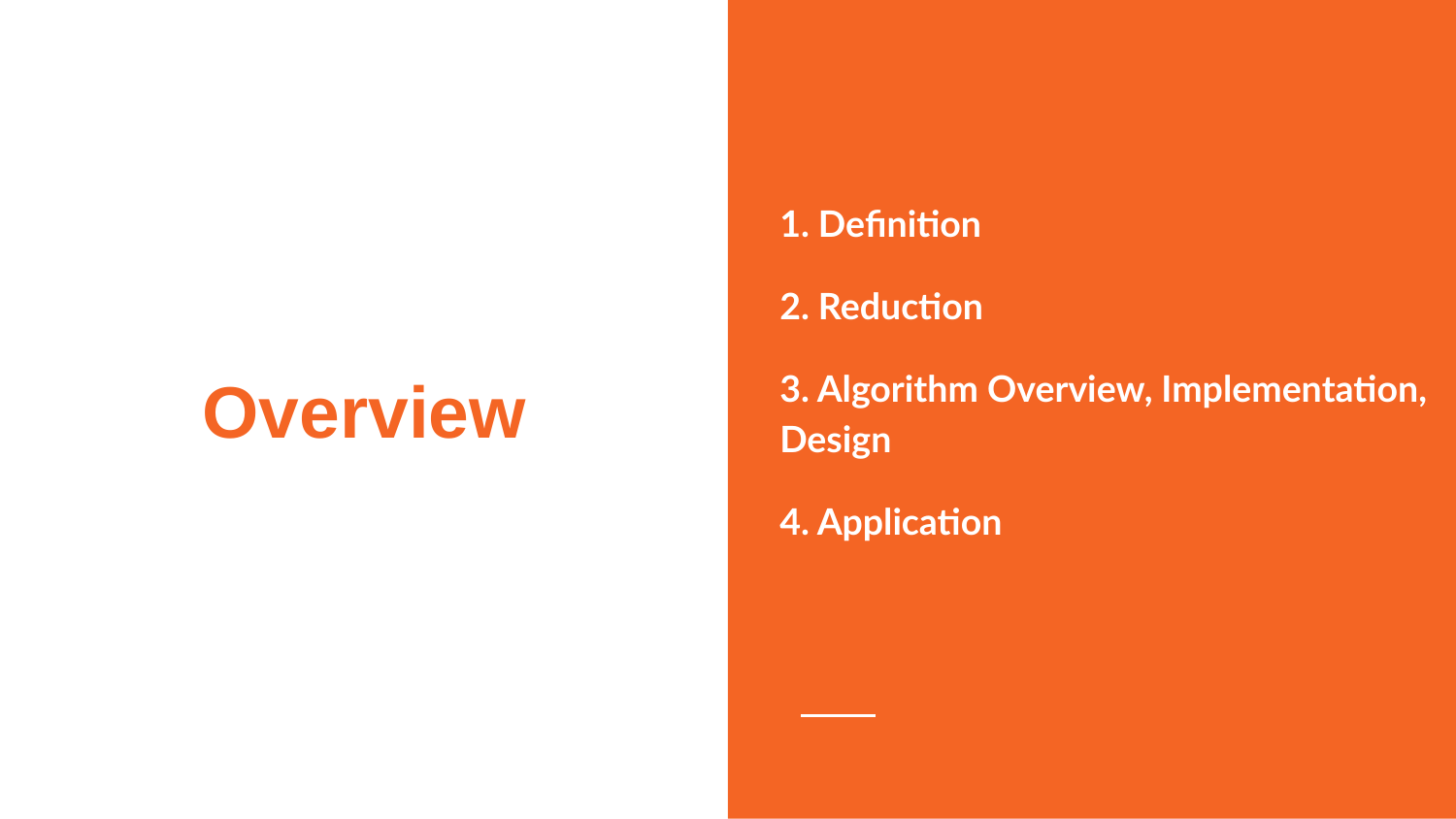

1. Definition
2. Reduction
3. Algorithm Overview, Implementation, Design
4. Application

# Overview